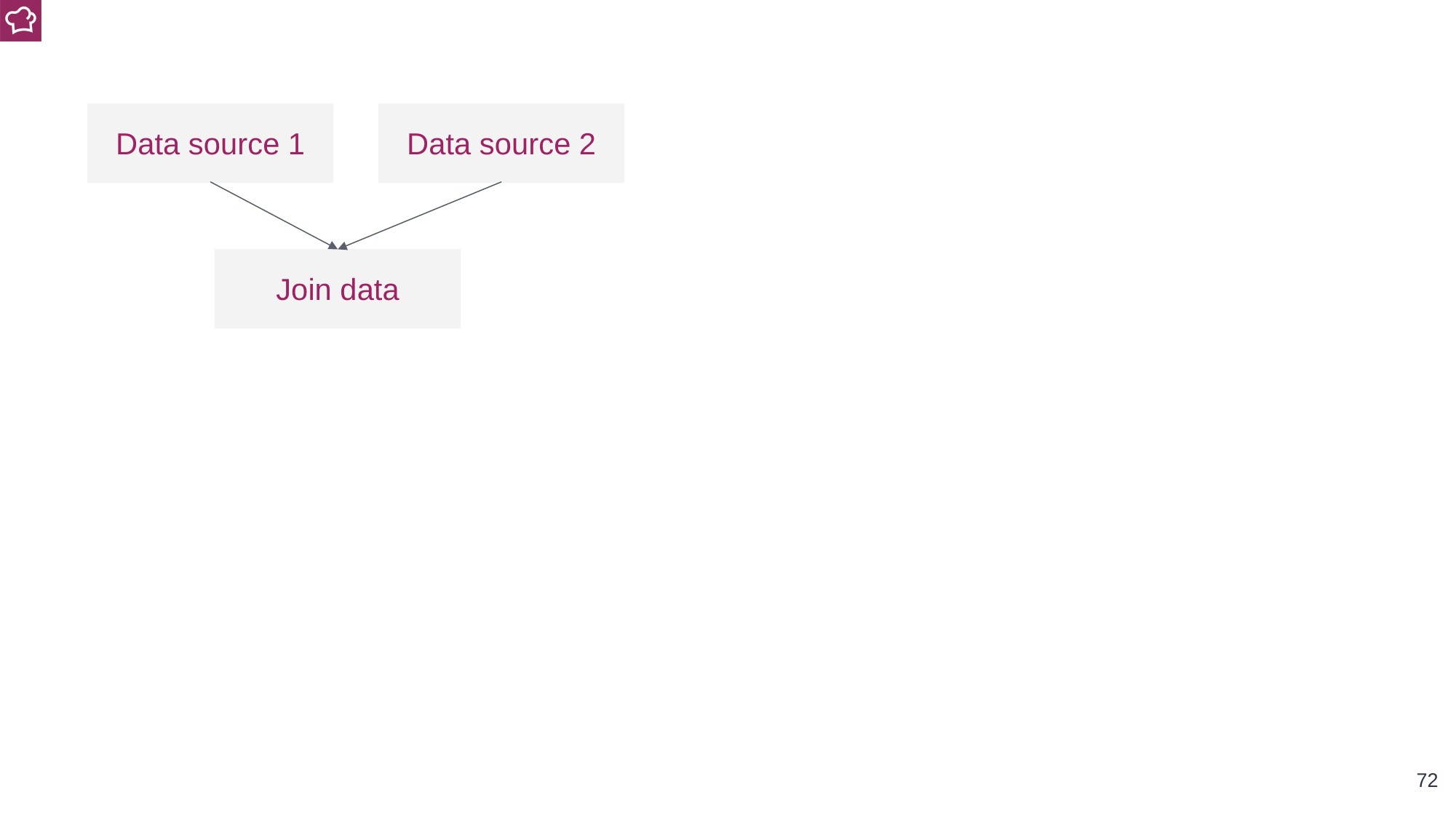

Data source 1
Data source 2
Join data
72